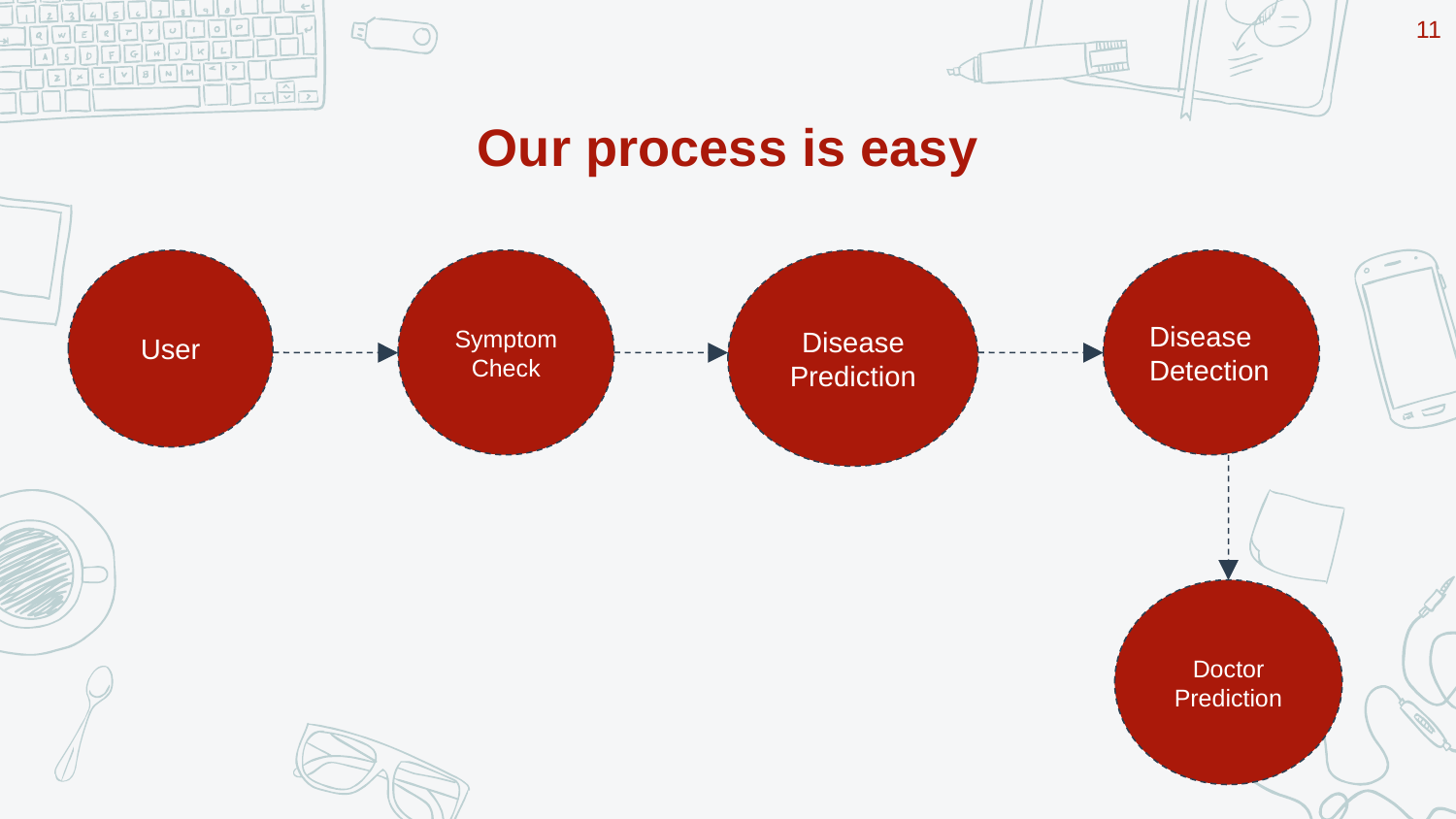

11
# Our process is easy
User
Symptom
Check
Disease
Prediction
Disease Detection
Doctor
Prediction